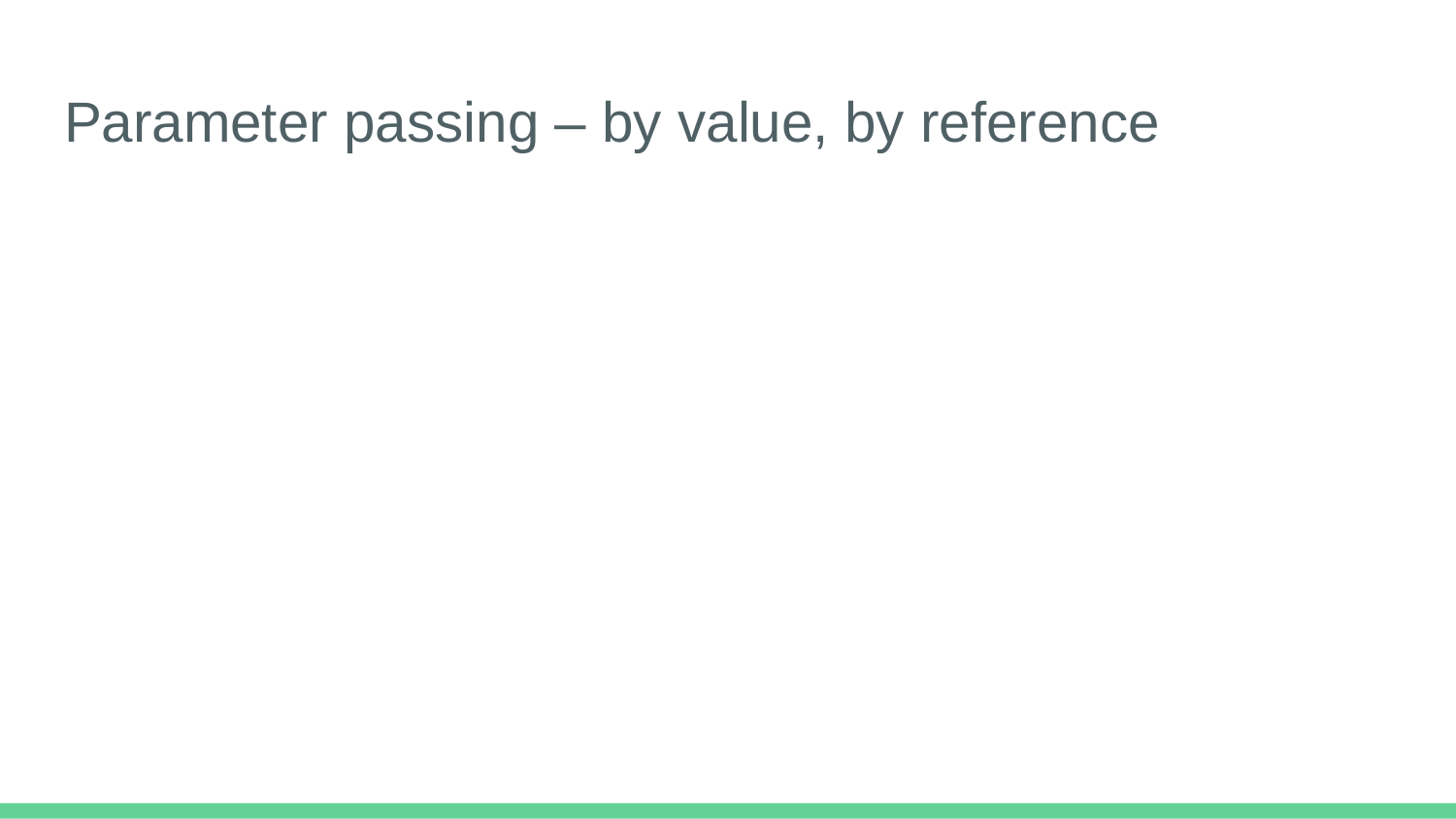

# Parameter passing – by value, by reference